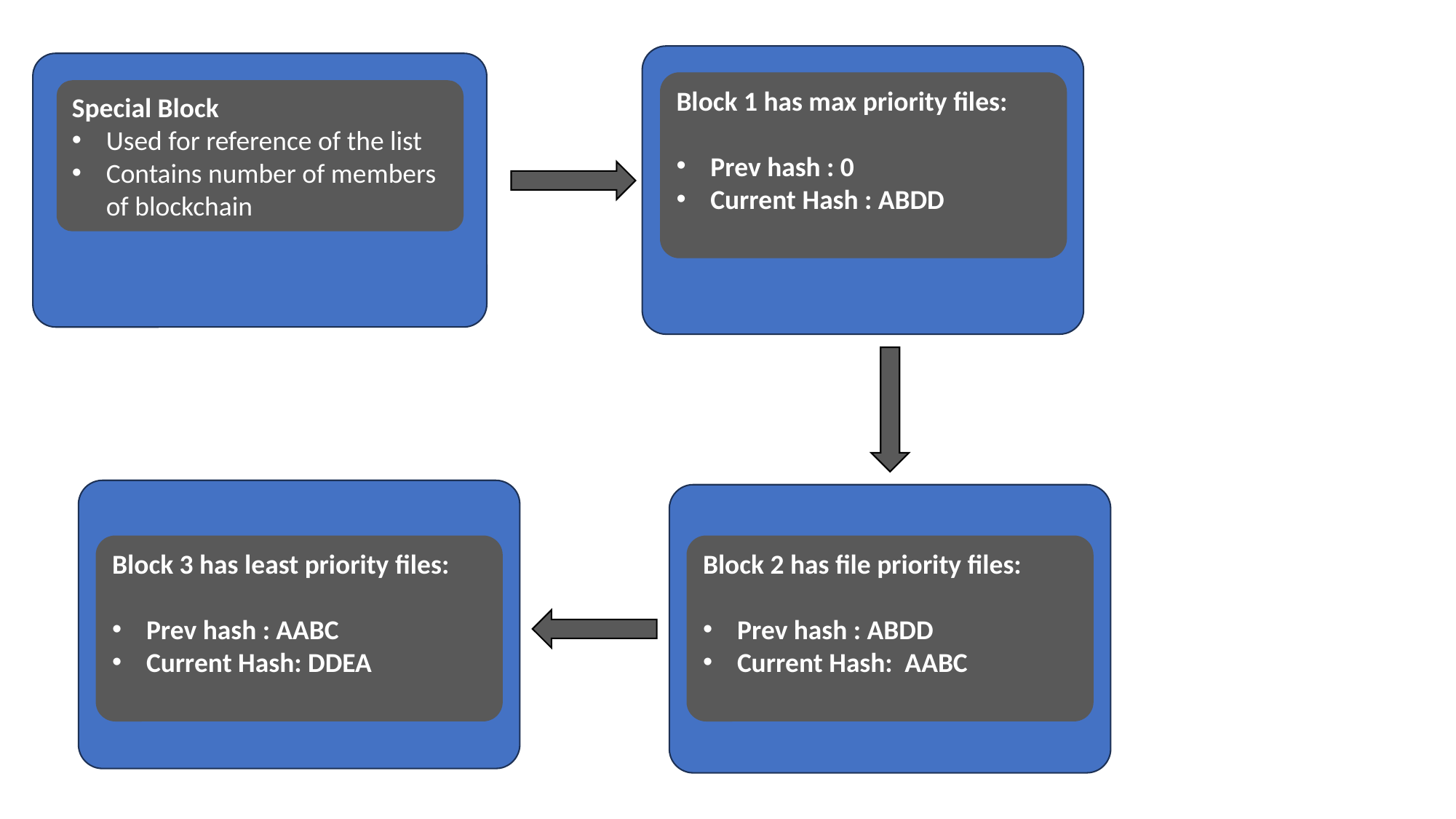

Block 1 has max priority files:

Prev hash : 0
Current Hash : ABDD

Special Block
Used for reference of the list
Contains number of members of blockchain
Block 3 has least priority files:

Prev hash : AABC
Current Hash: DDEA

Block 2 has file priority files:

Prev hash : ABDD
Current Hash:  AABC